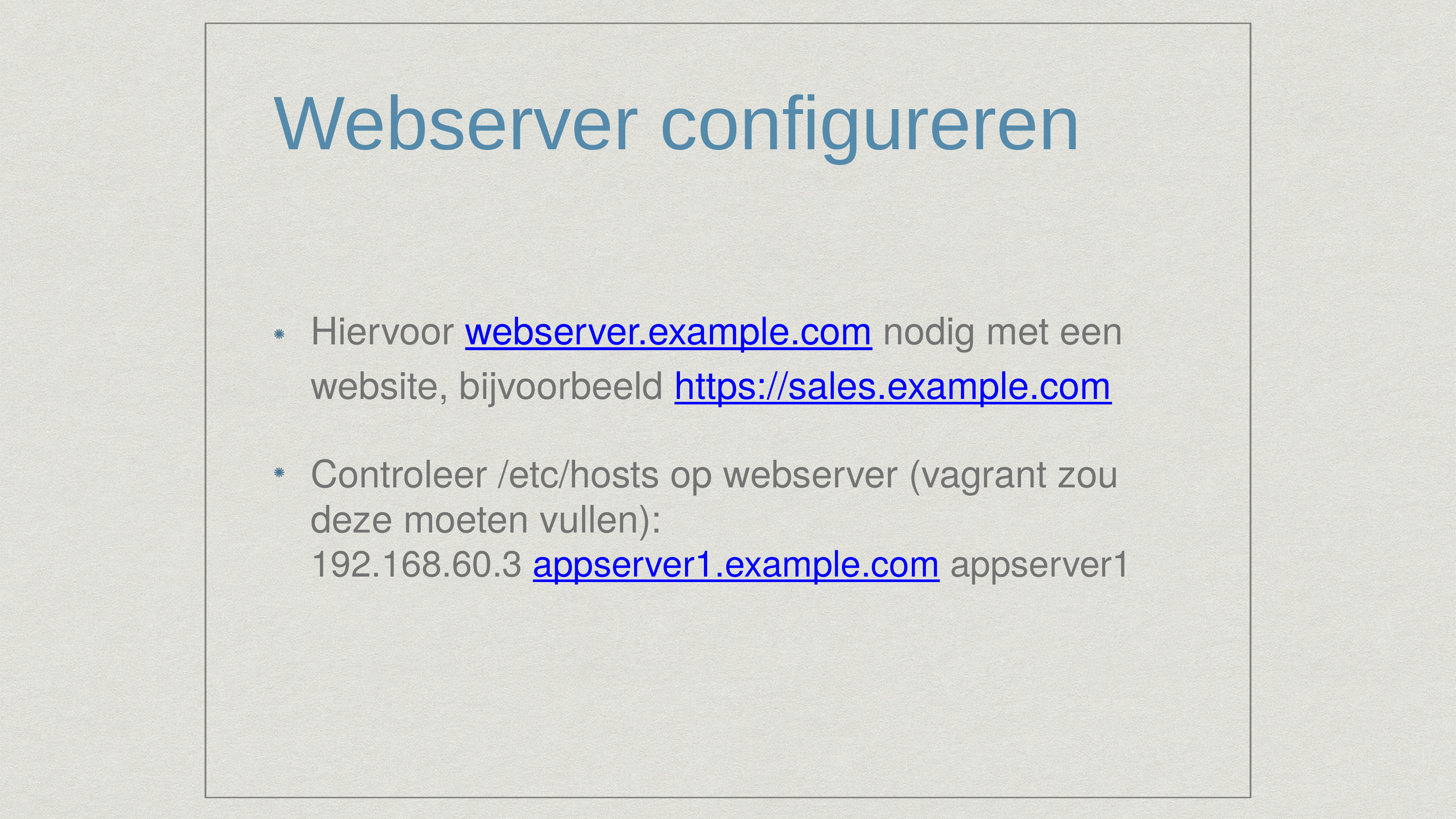

# Webserver configureren
Hiervoor webserver.example.com nodig met een website, bijvoorbeeld https://sales.example.com
Controleer /etc/hosts op webserver (vagrant zou deze moeten vullen):
192.168.60.3 appserver1.example.com appserver1